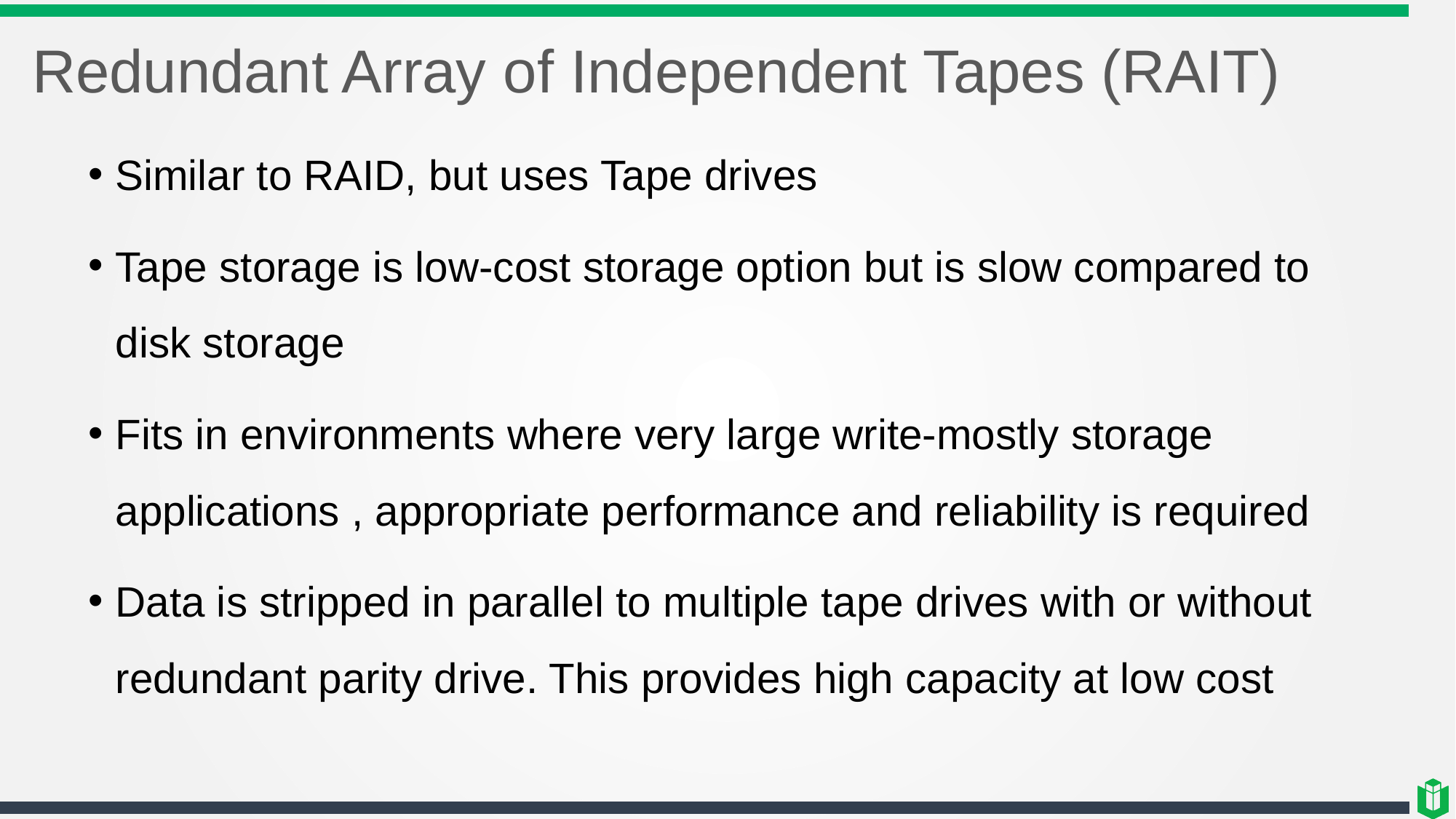

# Redundant Array of Independent Tapes (RAIT)
Similar to RAID, but uses Tape drives
Tape storage is low-cost storage option but is slow compared to disk storage
Fits in environments where very large write-mostly storage applications , appropriate performance and reliability is required
Data is stripped in parallel to multiple tape drives with or without redundant parity drive. This provides high capacity at low cost